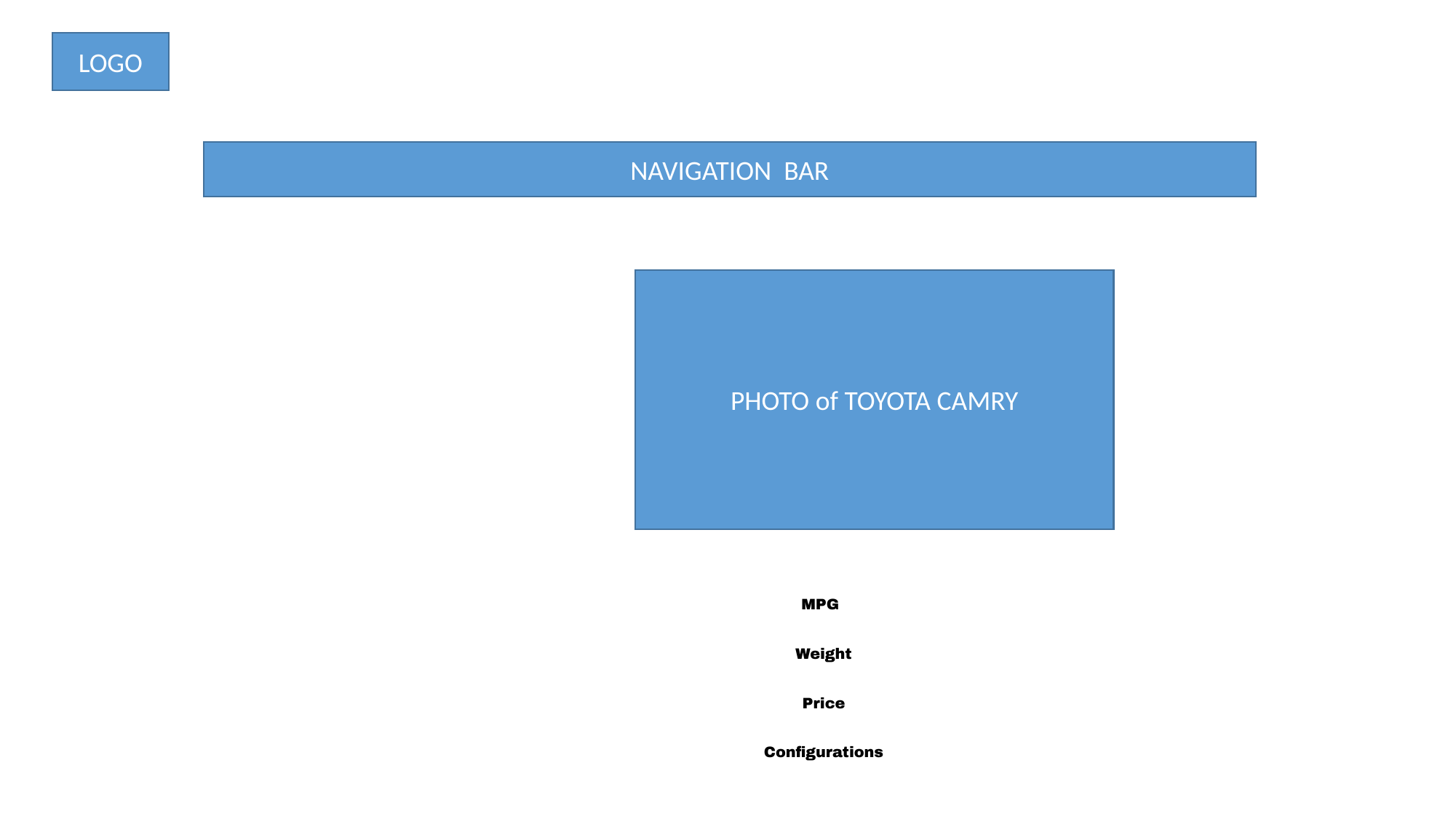

LOGO
#
NAVIGATION  BAR
PHOTO of TOYOTA CAMRY
M
MPG
Weight
Price
Configurations